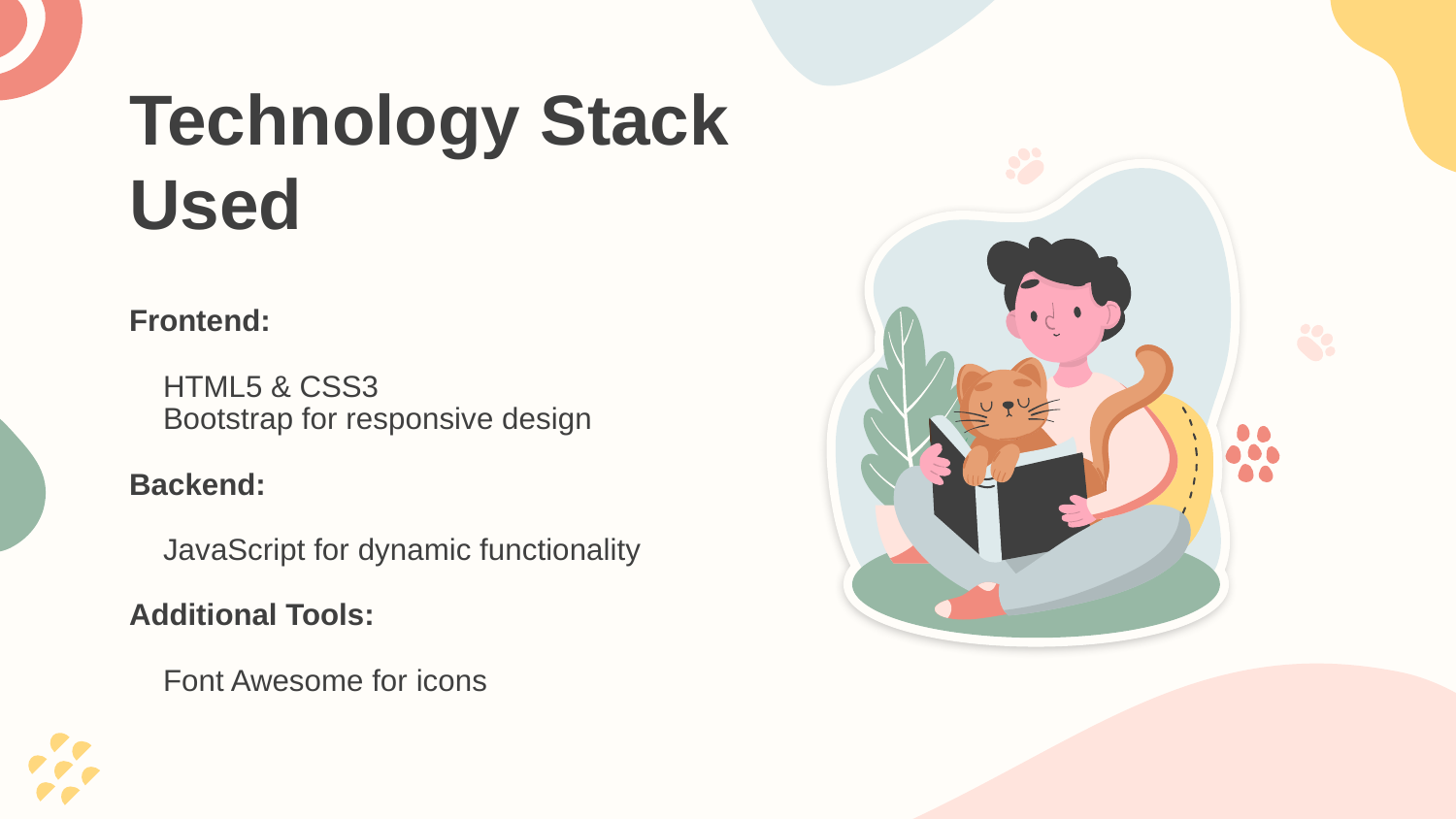

# Technology Stack Used

Frontend:

    HTML5 & CSS3
    Bootstrap for responsive design

Backend:

    JavaScript for dynamic functionality

Additional Tools:

    Font Awesome for icons